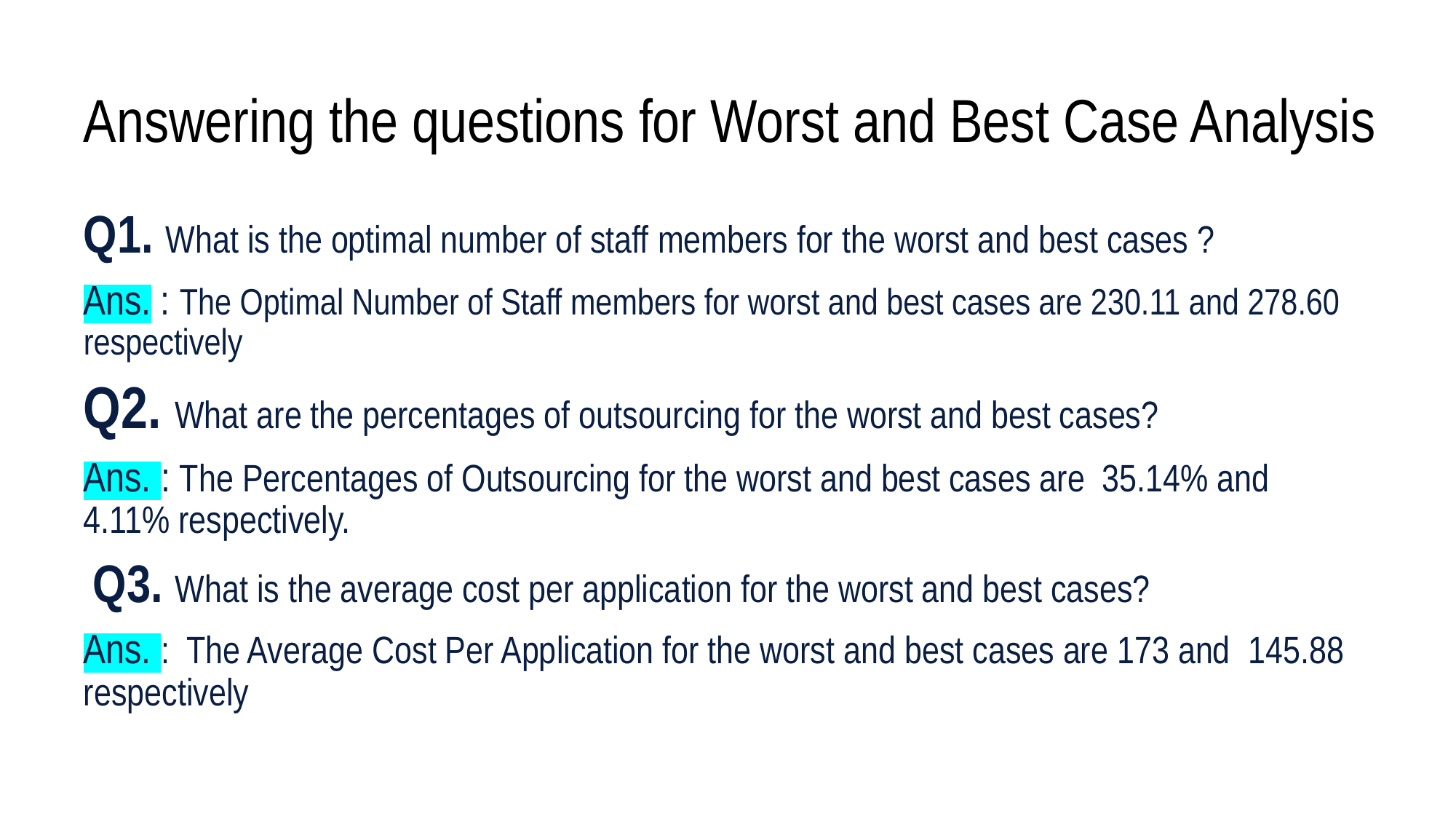

# Answering the questions for Worst and Best Case Analysis
Q1. What is the optimal number of staff members for the worst and best cases ?
Ans. : The Optimal Number of Staff members for worst and best cases are 230.11 and 278.60 respectively
Q2. What are the percentages of outsourcing for the worst and best cases?
Ans. : The Percentages of Outsourcing for the worst and best cases are  35.14% and 	4.11% respectively.
 Q3. What is the average cost per application for the worst and best cases?
Ans. :  The Average Cost Per Application for the worst and best cases are 173 and 	145.88 	respectively